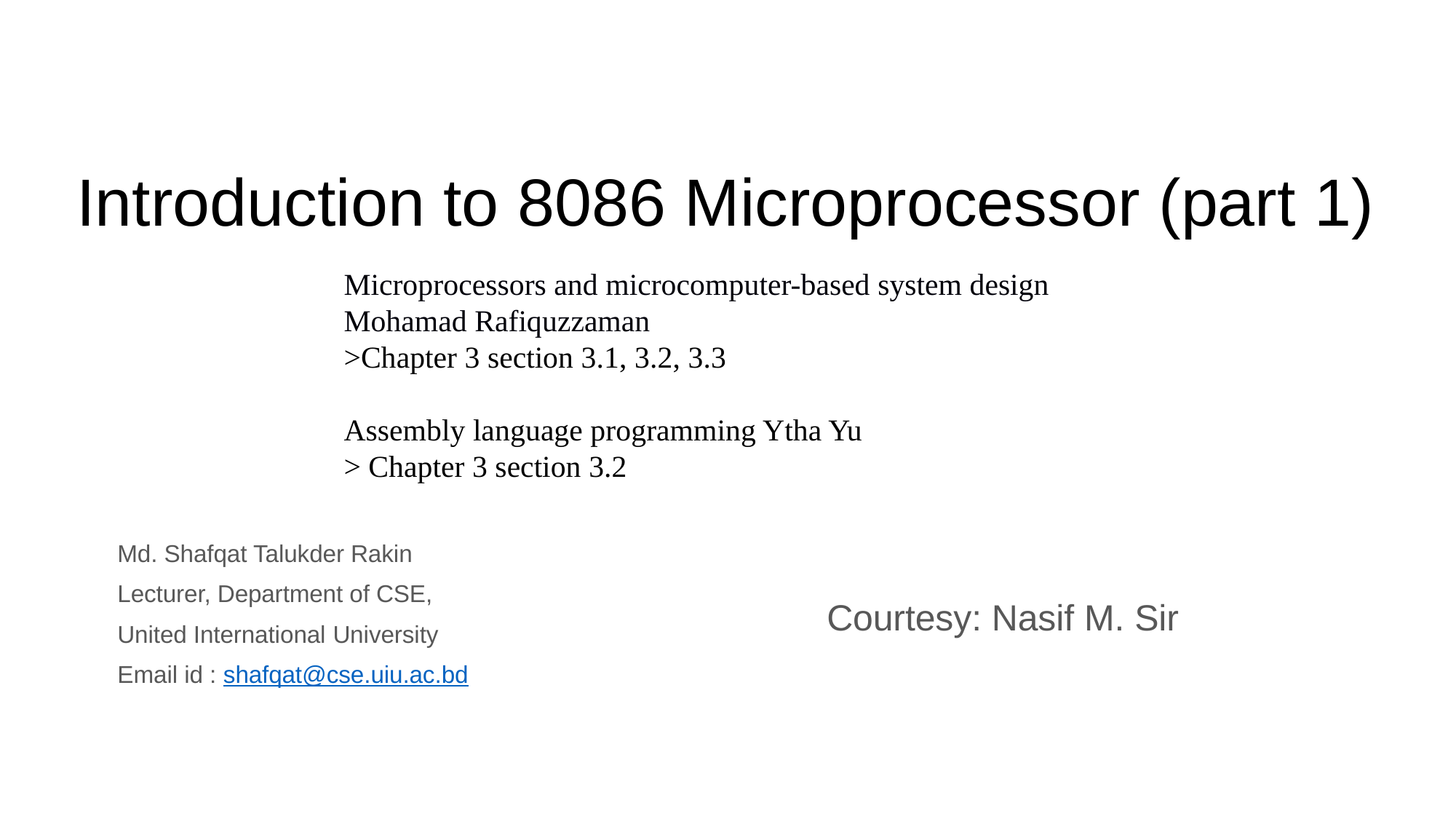

Introduction to 8086 Microprocessor (part 1)
Microprocessors and microcomputer-based system design
Mohamad Rafiquzzaman
>Chapter 3 section 3.1, 3.2, 3.3

Assembly language programming Ytha Yu
> Chapter 3 section 3.2
Md. Shafqat Talukder Rakin
Lecturer, Department of CSE,
United International University
Email id : shafqat@cse.uiu.ac.bd

Courtesy: Nasif M. Sir